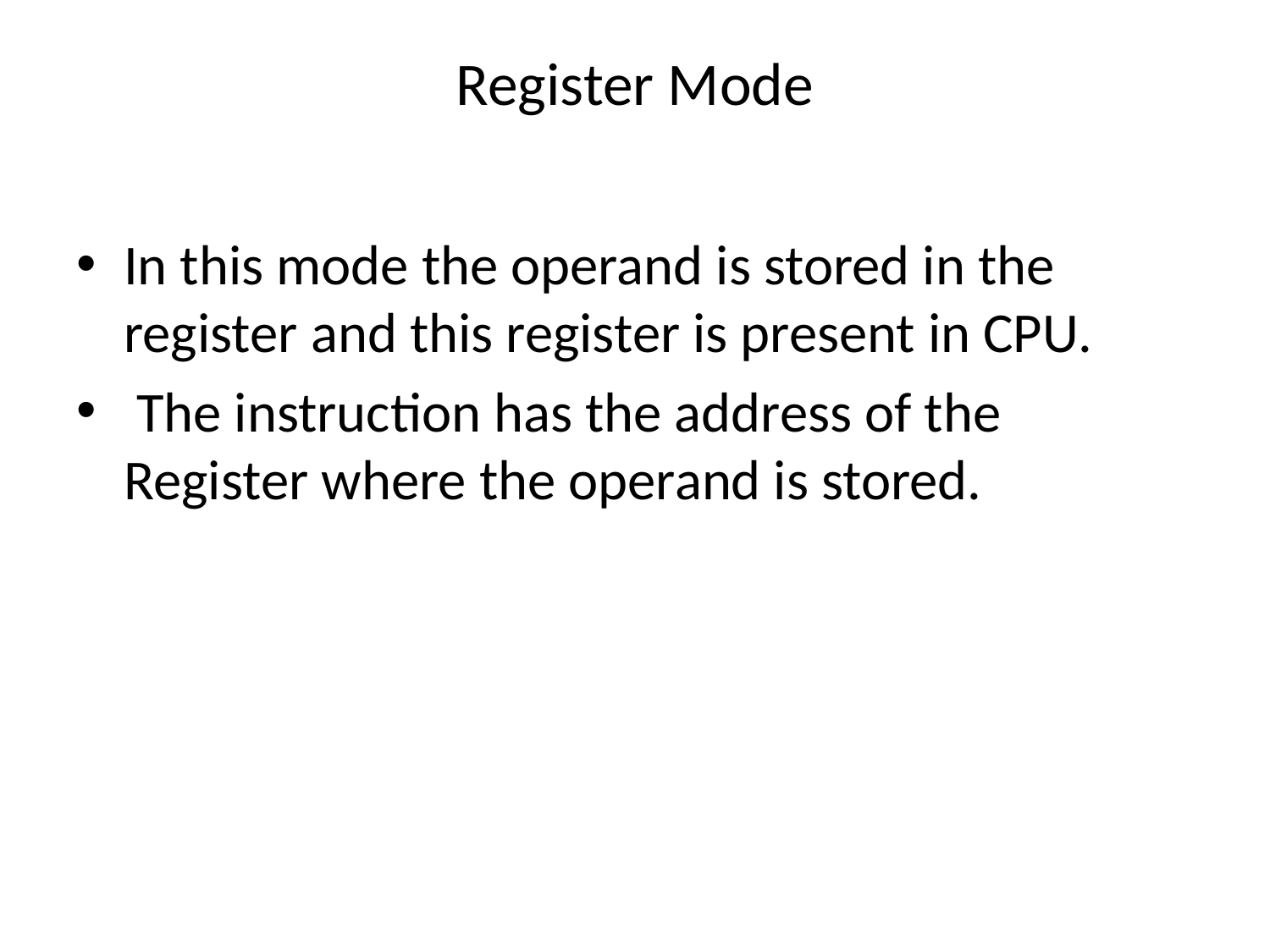

# Register Mode
In this mode the operand is stored in the register and this register is present in CPU.
 The instruction has the address of the Register where the operand is stored.